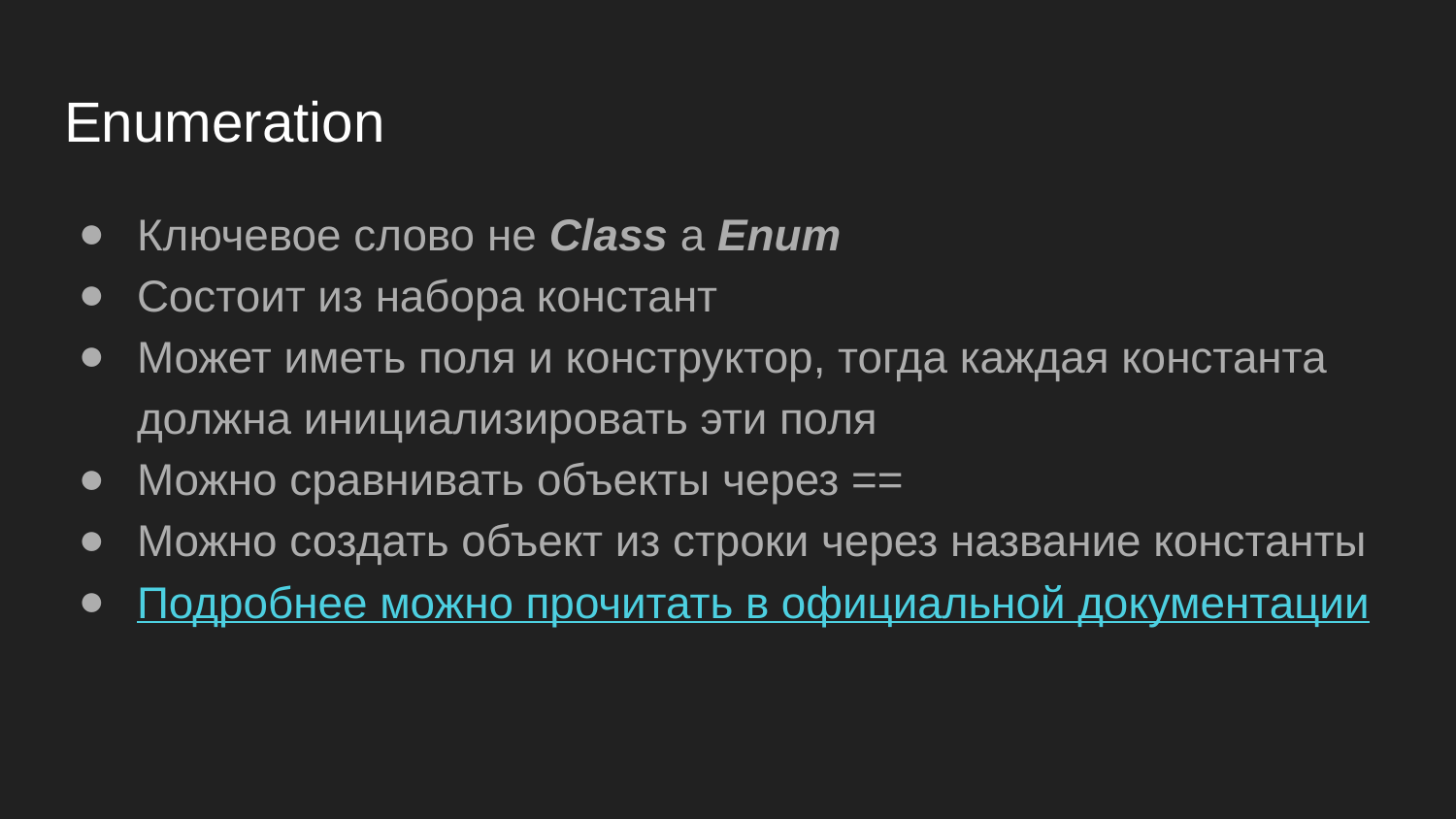

# Enumeration
Ключевое слово не Class а Enum
Состоит из набора констант
Может иметь поля и конструктор, тогда каждая константа должна инициализировать эти поля
Можно сравнивать объекты через ==
Можно создать объект из строки через название константы
Подробнее можно прочитать в официальной документации